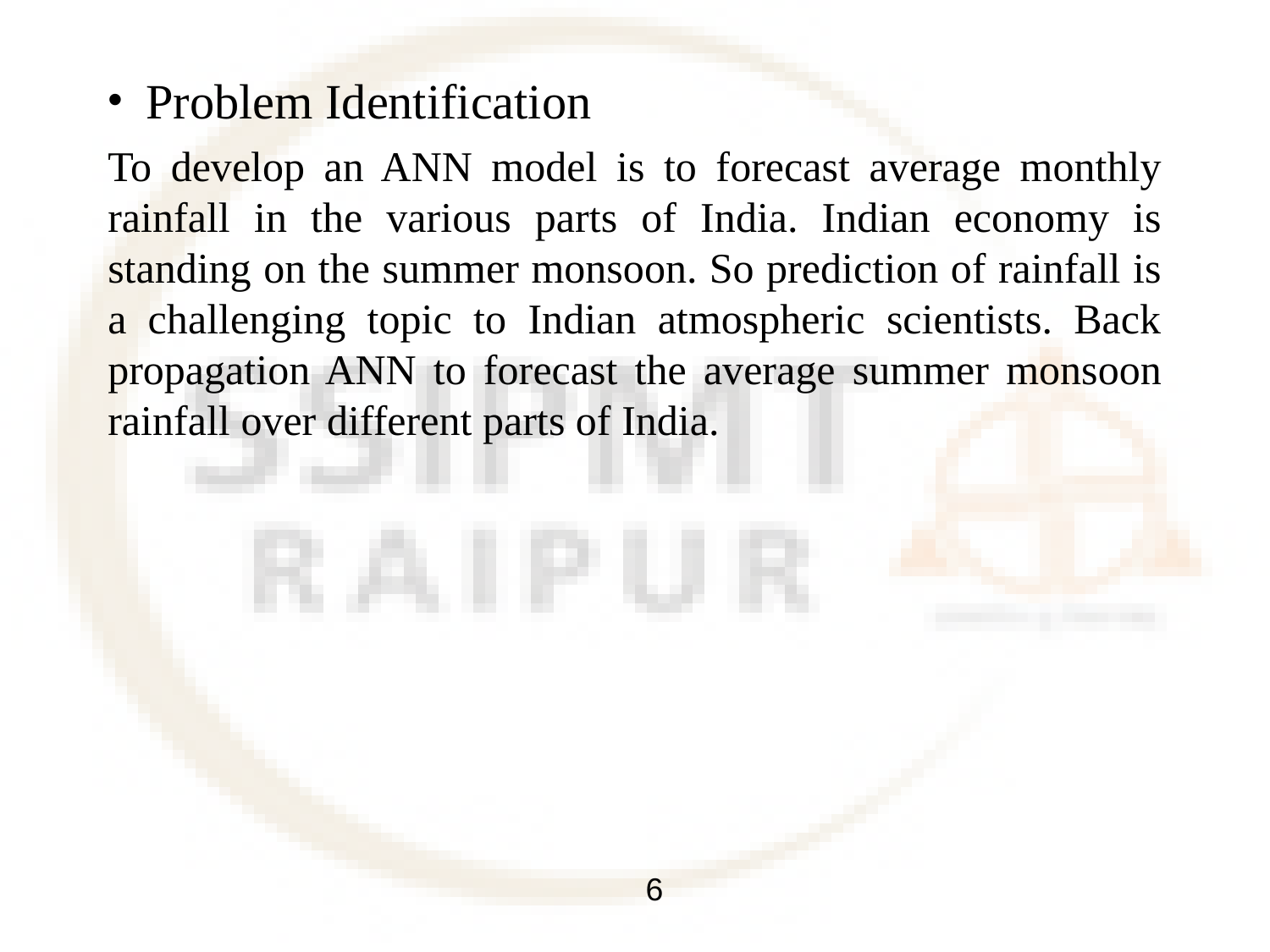

Problem Identification
To develop an ANN model is to forecast average monthly rainfall in the various parts of India. Indian economy is standing on the summer monsoon. So prediction of rainfall is a challenging topic to Indian atmospheric scientists. Back propagation ANN to forecast the average summer monsoon rainfall over different parts of India.
6